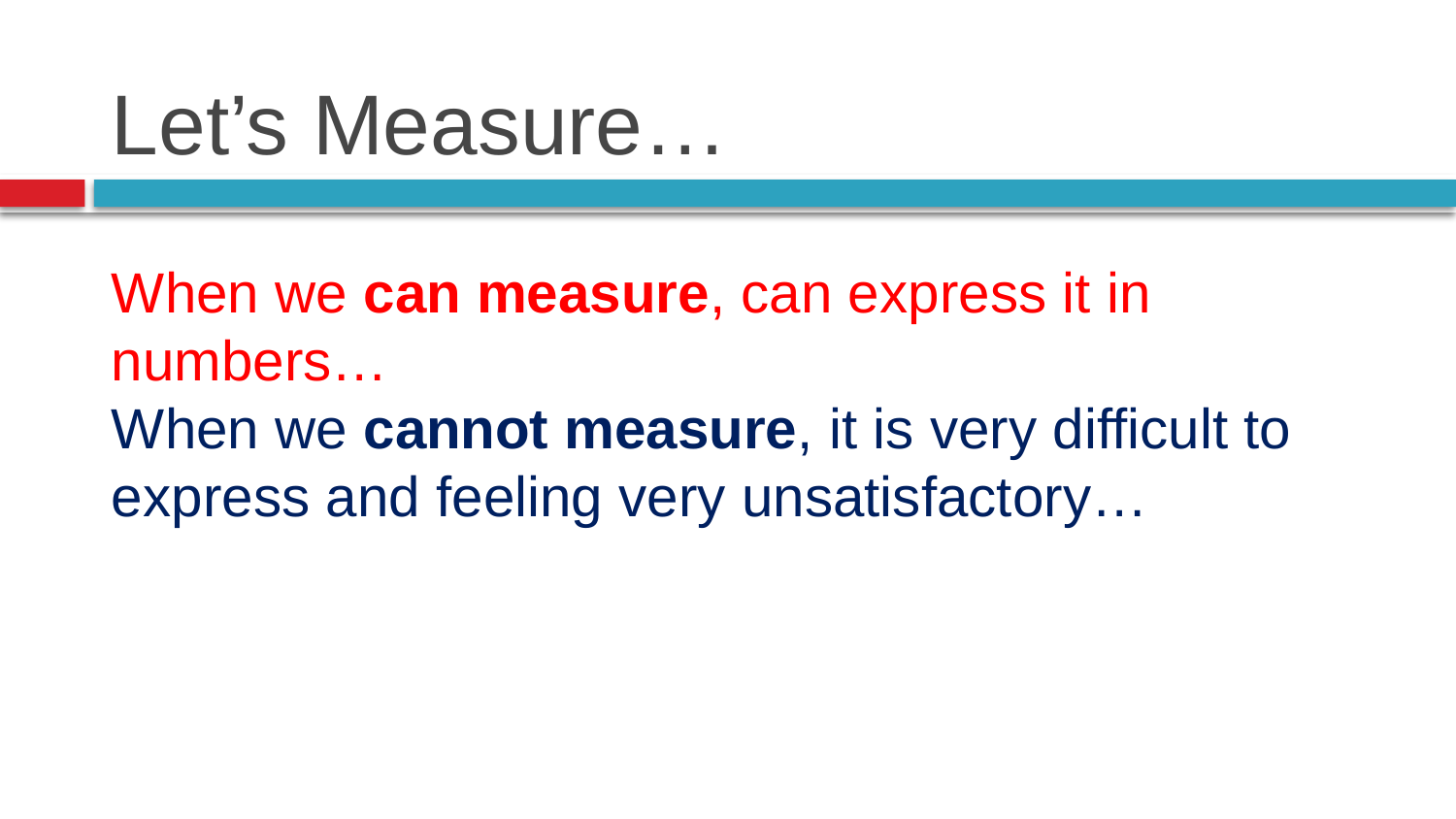

# Let’s Measure…
When we can measure, can express it in numbers…
When we cannot measure, it is very difficult to express and feeling very unsatisfactory…